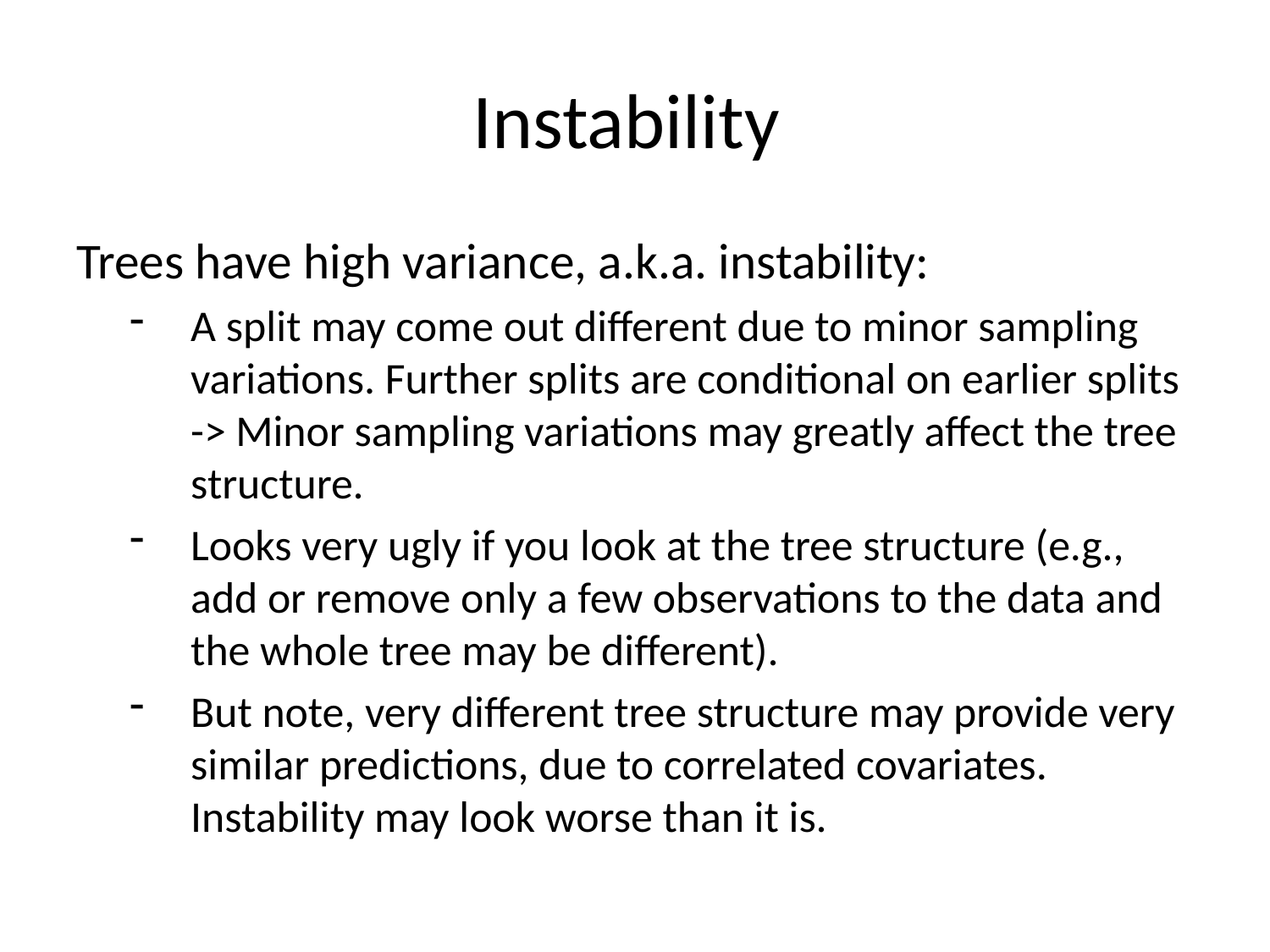

# Instability
Trees have high variance, a.k.a. instability:
A split may come out different due to minor sampling variations. Further splits are conditional on earlier splits -> Minor sampling variations may greatly affect the tree structure.
Looks very ugly if you look at the tree structure (e.g., add or remove only a few observations to the data and the whole tree may be different).
But note, very different tree structure may provide very similar predictions, due to correlated covariates. Instability may look worse than it is.